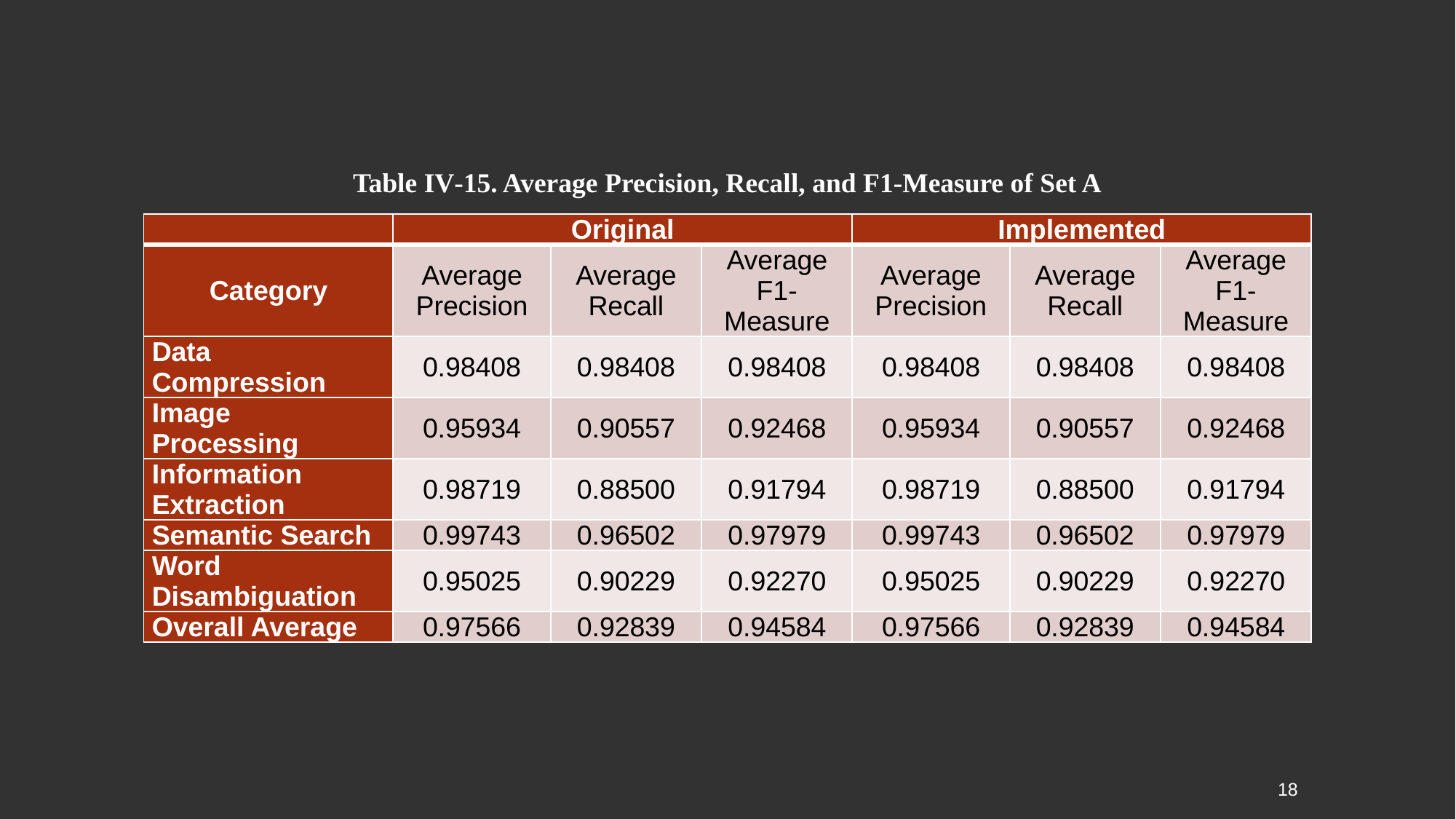

Analysis
Table IV‑15. Average Precision, Recall, and F1-Measure of Set A
|  | Original |  |  | Implemented |  |  |
| --- | --- | --- | --- | --- | --- | --- |
| Category | Average Precision | Average Recall | Average F1-Measure | Average Precision | Average Recall | Average F1-Measure |
| Data Compression | 0.98408 | 0.98408 | 0.98408 | 0.98408 | 0.98408 | 0.98408 |
| Image Processing | 0.95934 | 0.90557 | 0.92468 | 0.95934 | 0.90557 | 0.92468 |
| Information Extraction | 0.98719 | 0.88500 | 0.91794 | 0.98719 | 0.88500 | 0.91794 |
| Semantic Search | 0.99743 | 0.96502 | 0.97979 | 0.99743 | 0.96502 | 0.97979 |
| Word Disambiguation | 0.95025 | 0.90229 | 0.92270 | 0.95025 | 0.90229 | 0.92270 |
| Overall Average | 0.97566 | 0.92839 | 0.94584 | 0.97566 | 0.92839 | 0.94584 |
18